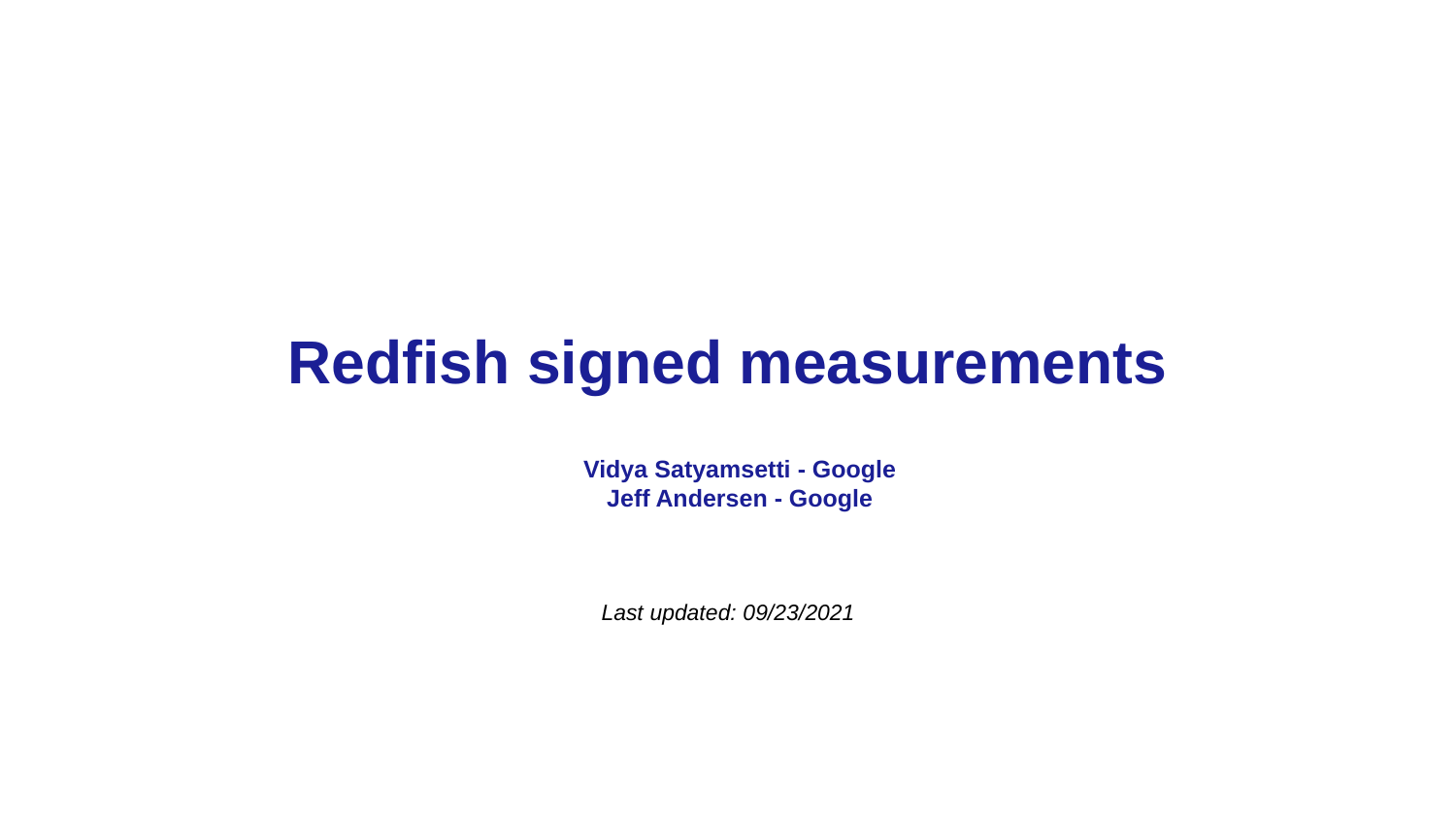

Redfish signed measurements
Vidya Satyamsetti - Google
Jeff Andersen - Google
Last updated: 09/23/2021